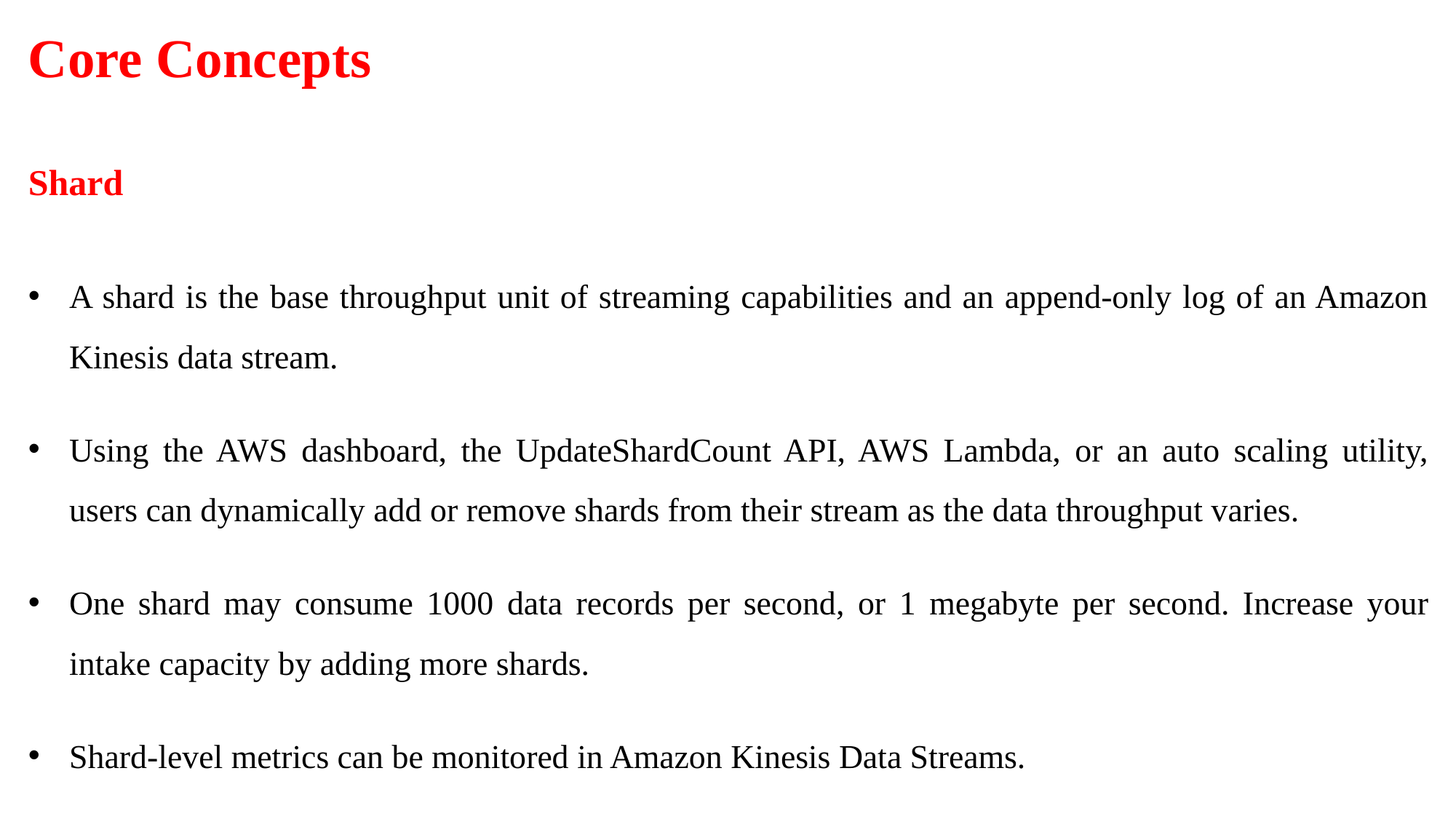

Core Concepts
Shard
A shard is the base throughput unit of streaming capabilities and an append-only log of an Amazon Kinesis data stream.
Using the AWS dashboard, the UpdateShardCount API, AWS Lambda, or an auto scaling utility, users can dynamically add or remove shards from their stream as the data throughput varies.
One shard may consume 1000 data records per second, or 1 megabyte per second. Increase your intake capacity by adding more shards.
Shard-level metrics can be monitored in Amazon Kinesis Data Streams.